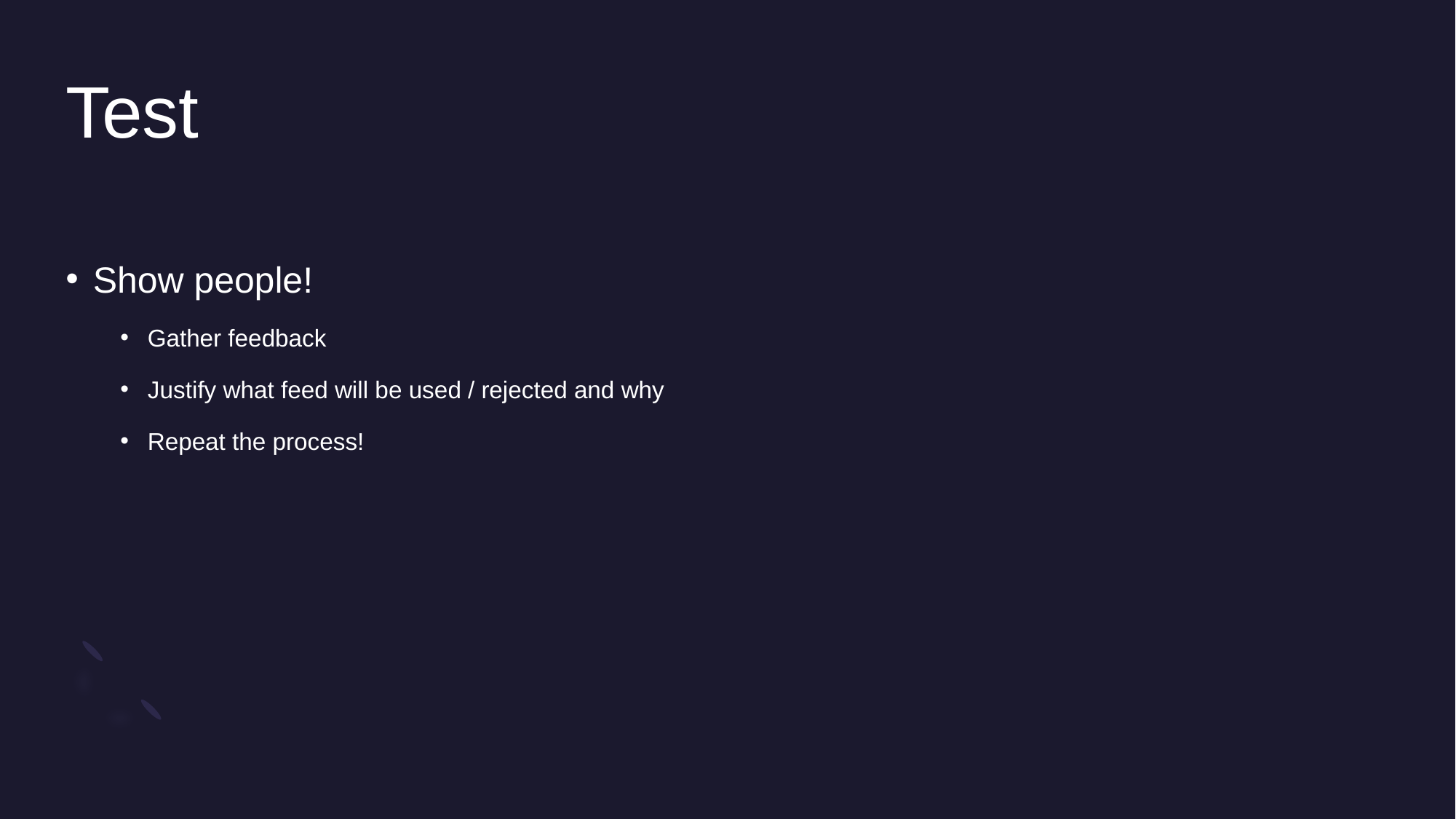

# Test
Show people!
Gather feedback
Justify what feed will be used / rejected and why
Repeat the process!